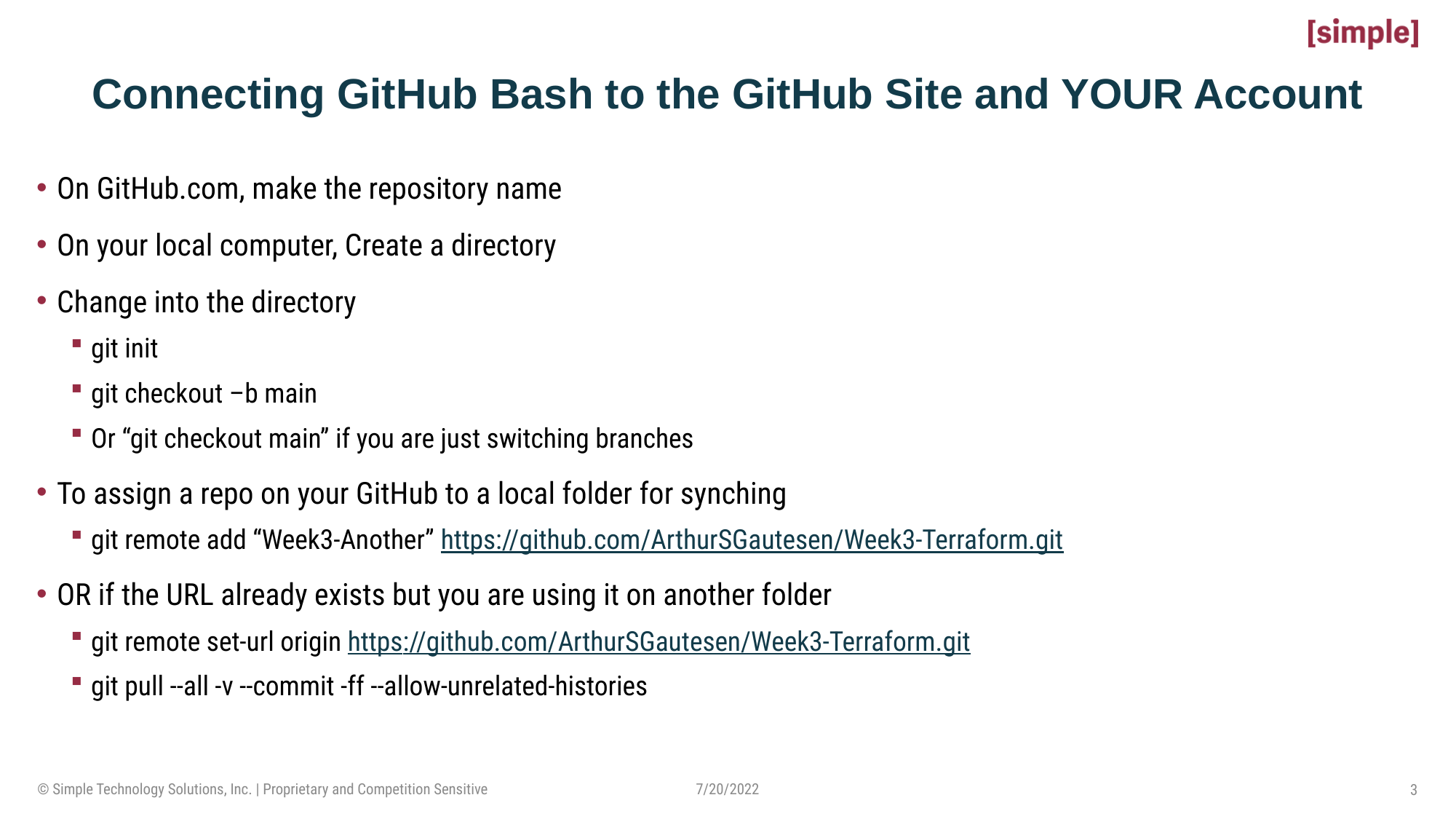

# Connecting GitHub Bash to the GitHub Site and YOUR Account
On GitHub.com, make the repository name
On your local computer, Create a directory
Change into the directory
git init
git checkout –b main
Or “git checkout main” if you are just switching branches
To assign a repo on your GitHub to a local folder for synching
git remote add “Week3-Another” https://github.com/ArthurSGautesen/Week3-Terraform.git
OR if the URL already exists but you are using it on another folder
git remote set-url origin https://github.com/ArthurSGautesen/Week3-Terraform.git
git pull --all -v --commit -ff --allow-unrelated-histories
3
© Simple Technology Solutions, Inc. | Proprietary and Competition Sensitive
7/20/2022